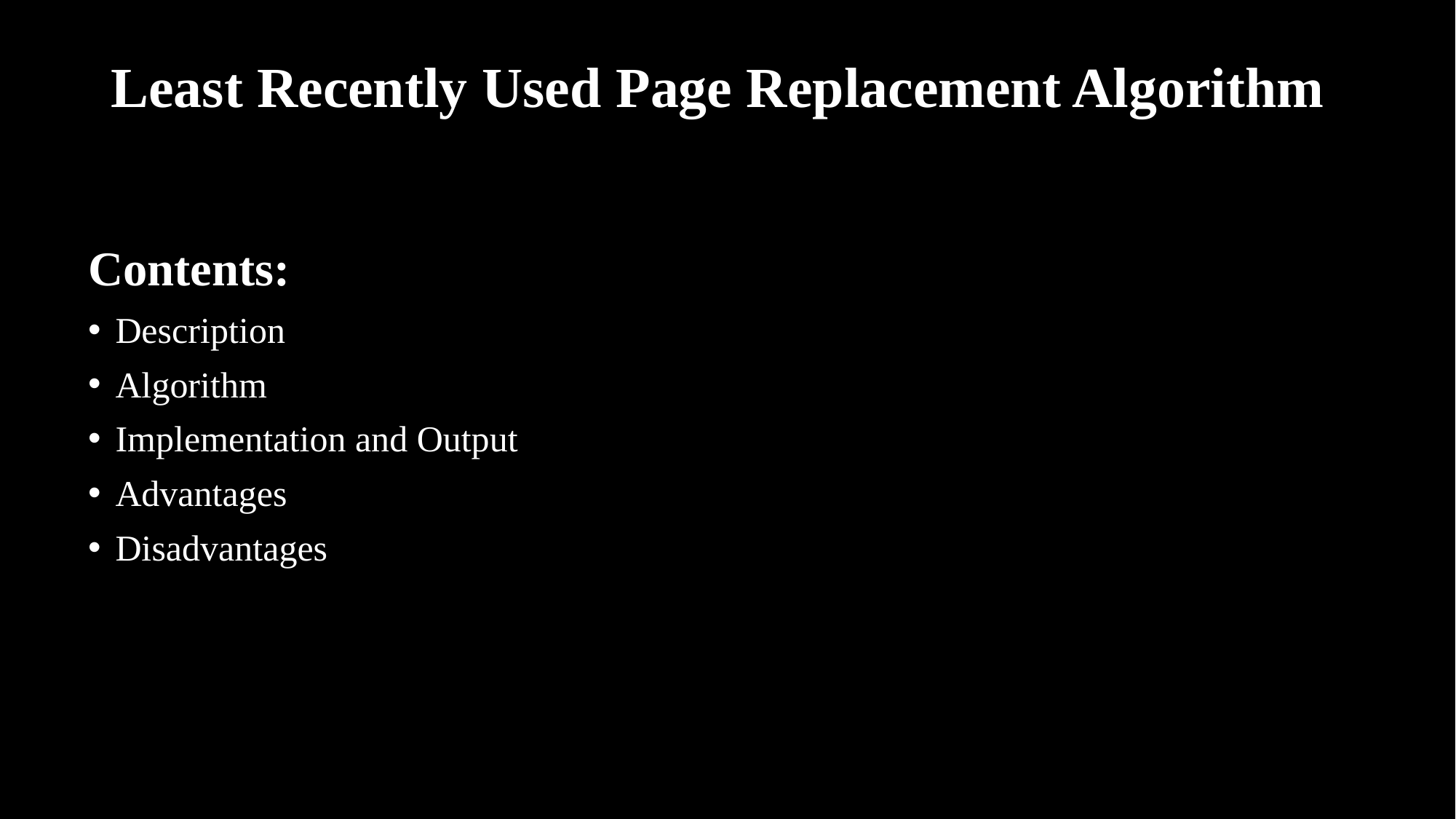

# Least Recently Used Page Replacement Algorithm
Contents:
Description
Algorithm
Implementation and Output
Advantages
Disadvantages